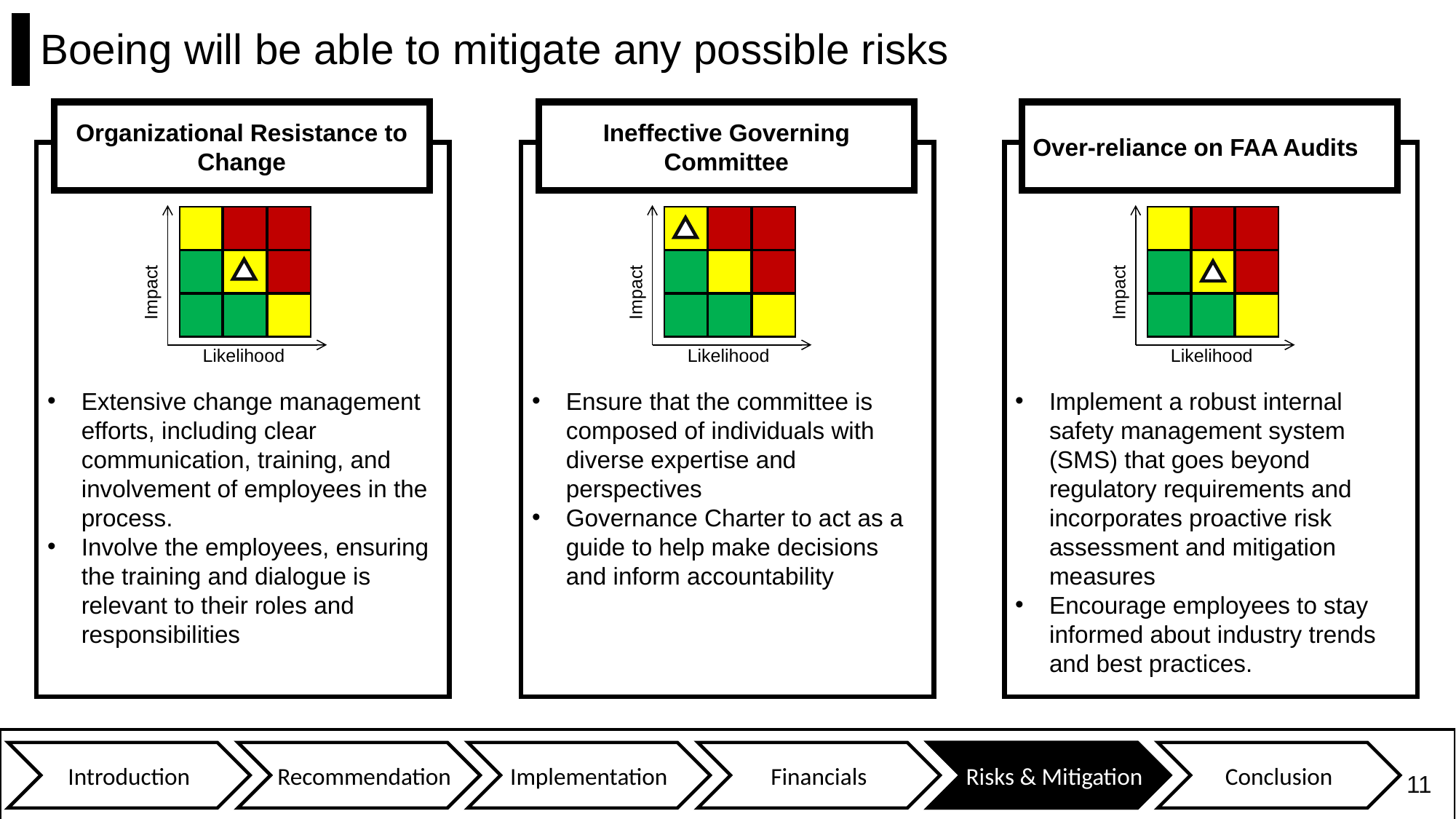

# Boeing will be able to mitigate any possible risks
Organizational Resistance to Change

Impact
Likelihood

Extensive change management efforts, including clear communication, training, and involvement of employees in the process.
Involve the employees, ensuring the training and dialogue is relevant to their roles and responsibilities

Ineffective Governing Committee

Impact
Likelihood

Ensure that the committee is composed of individuals with diverse expertise and perspectives
Governance Charter to act as a guide to help make decisions and inform accountability

Over-reliance on FAA Audits

Impact
Likelihood

Implement a robust internal safety management system (SMS) that goes beyond regulatory requirements and incorporates proactive risk assessment and mitigation measures
Encourage employees to stay informed about industry trends and best practices.
11